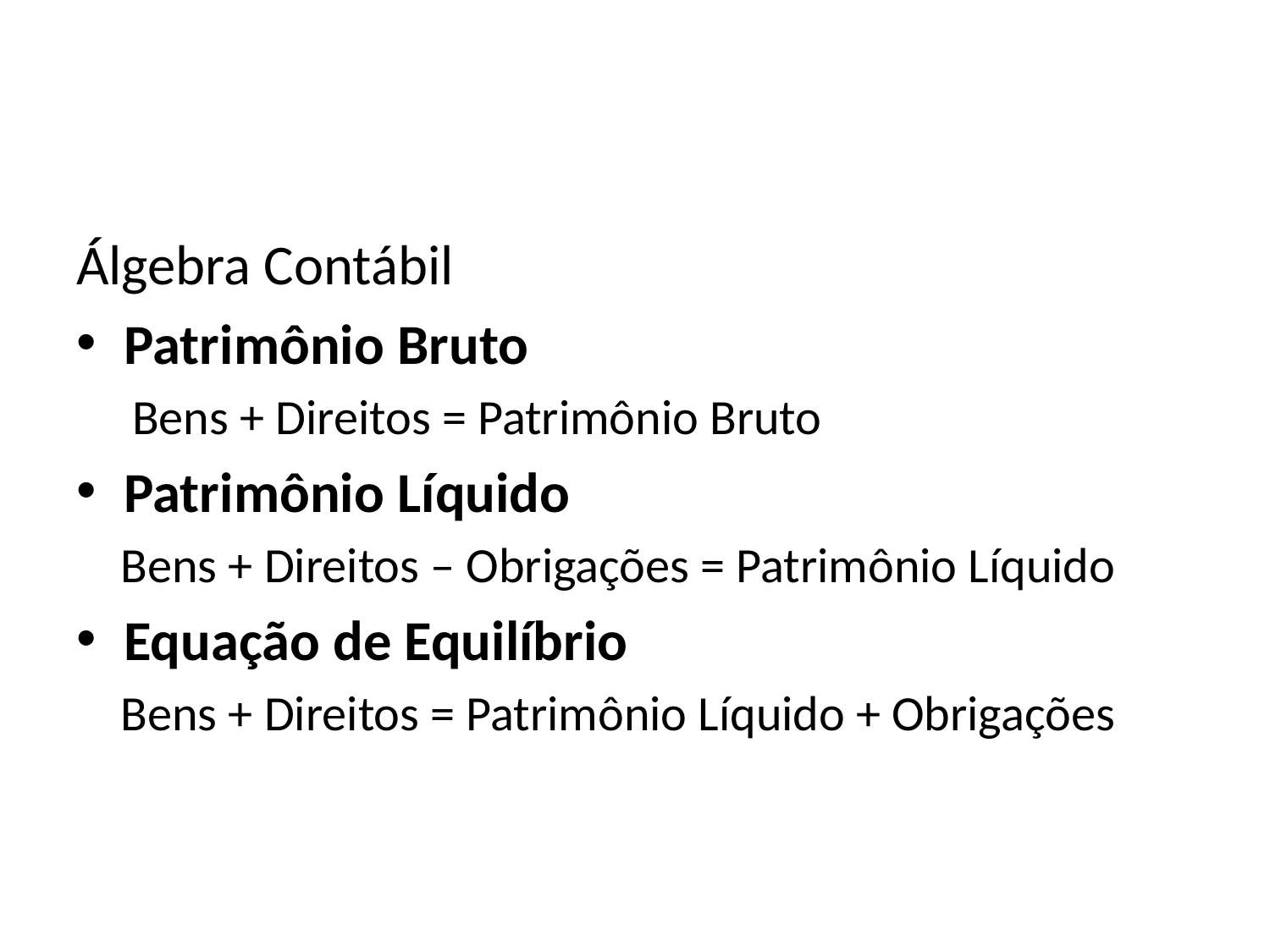

#
Álgebra Contábil
Patrimônio Bruto
     Bens + Direitos = Patrimônio Bruto
Patrimônio Líquido
    Bens + Direitos – Obrigações = Patrimônio Líquido
Equação de Equilíbrio
    Bens + Direitos = Patrimônio Líquido + Obrigações